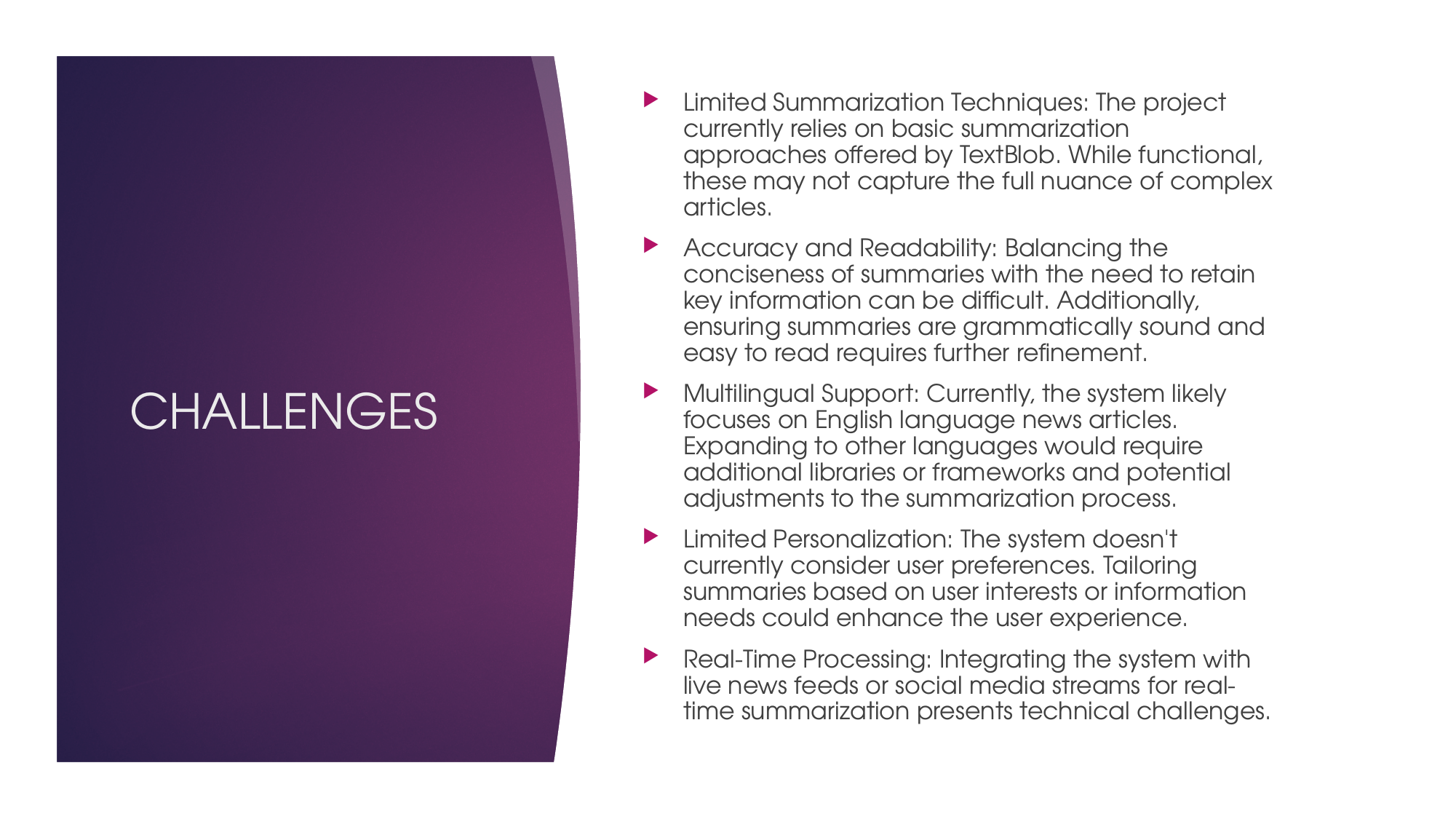

Limited Summarization Techniques: The project currently relies on basic summarization approaches offered by TextBlob. While functional, these may not capture the full nuance of complex articles.
Accuracy and Readability: Balancing the conciseness of summaries with the need to retain key information can be difficult. Additionally, ensuring summaries are grammatically sound and easy to read requires further refinement.
Multilingual Support: Currently, the system likely focuses on English language news articles. Expanding to other languages would require additional libraries or frameworks and potential adjustments to the summarization process.
Limited Personalization: The system doesn't currently consider user preferences. Tailoring summaries based on user interests or information needs could enhance the user experience.
Real-Time Processing: Integrating the system with live news feeds or social media streams for real-time summarization presents technical challenges.
# CHALLENGES